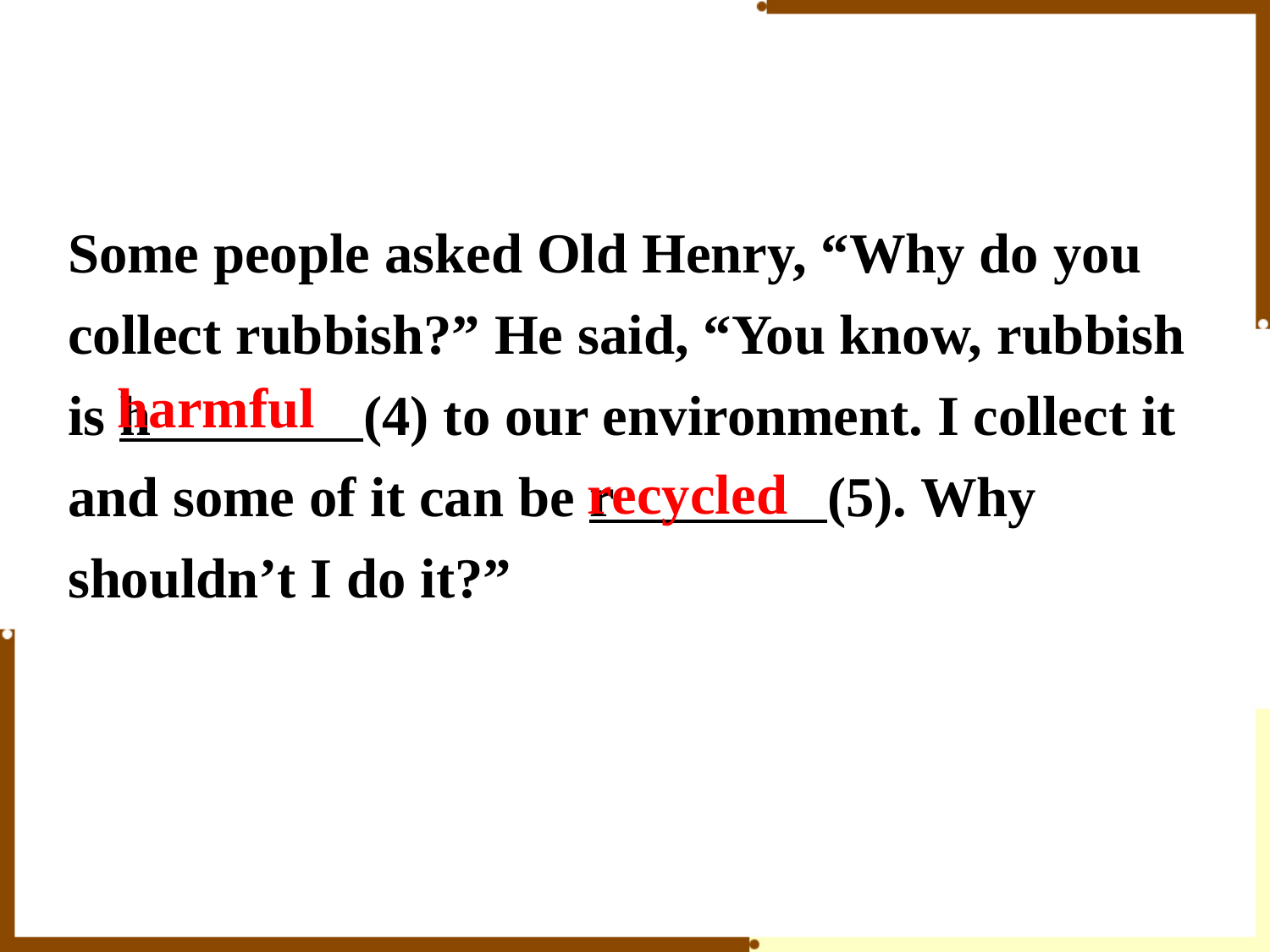

Some people asked Old Henry, “Why do you collect rubbish?” He said, “You know, rubbish is h               (4) to our environment. I collect it and some of it can be r               (5). Why shouldn’t I do it?”
harmful
recycled